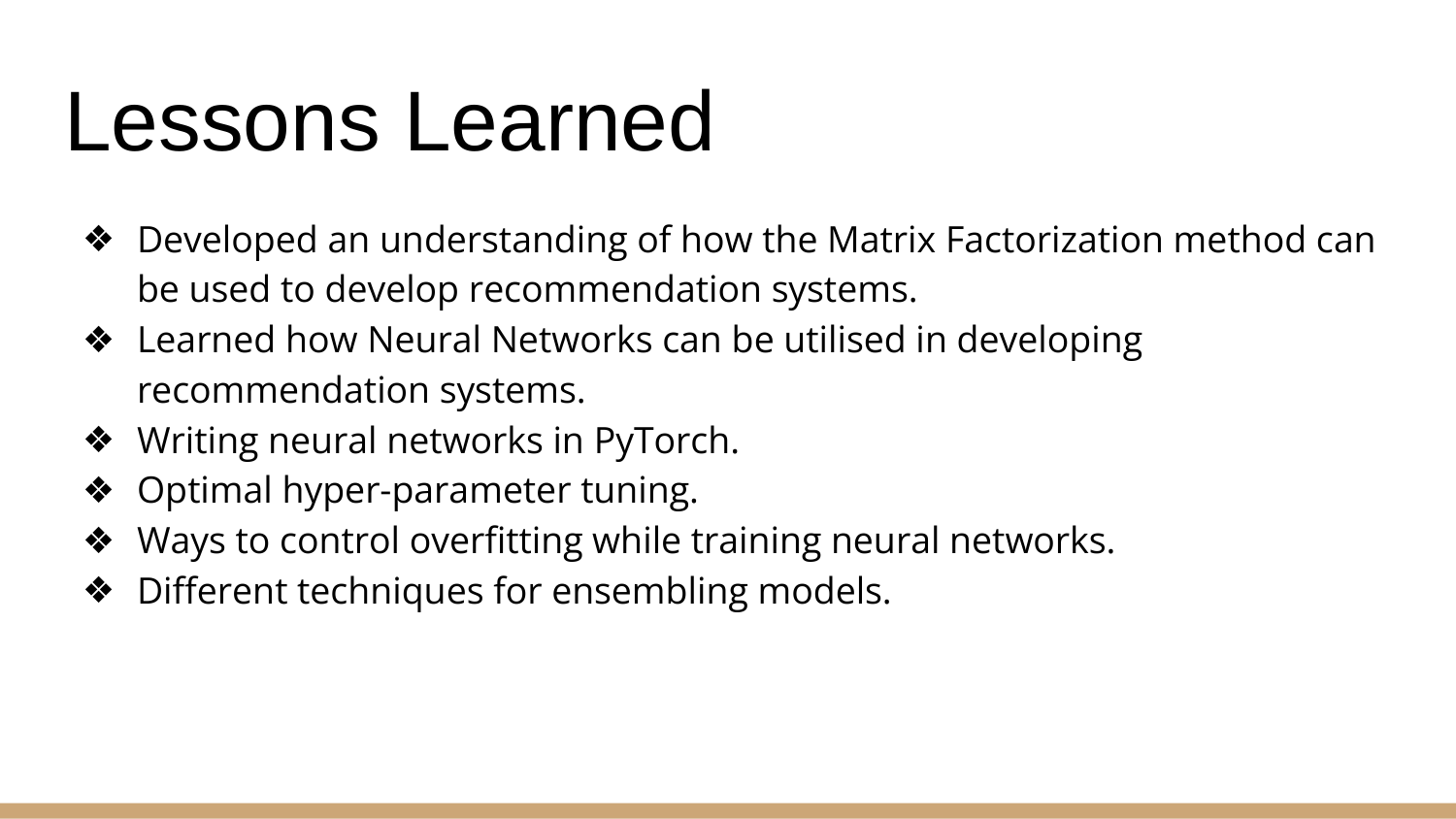

# Lessons Learned
Developed an understanding of how the Matrix Factorization method can be used to develop recommendation systems.
Learned how Neural Networks can be utilised in developing recommendation systems.
Writing neural networks in PyTorch.
Optimal hyper-parameter tuning.
Ways to control overfitting while training neural networks.
Different techniques for ensembling models.